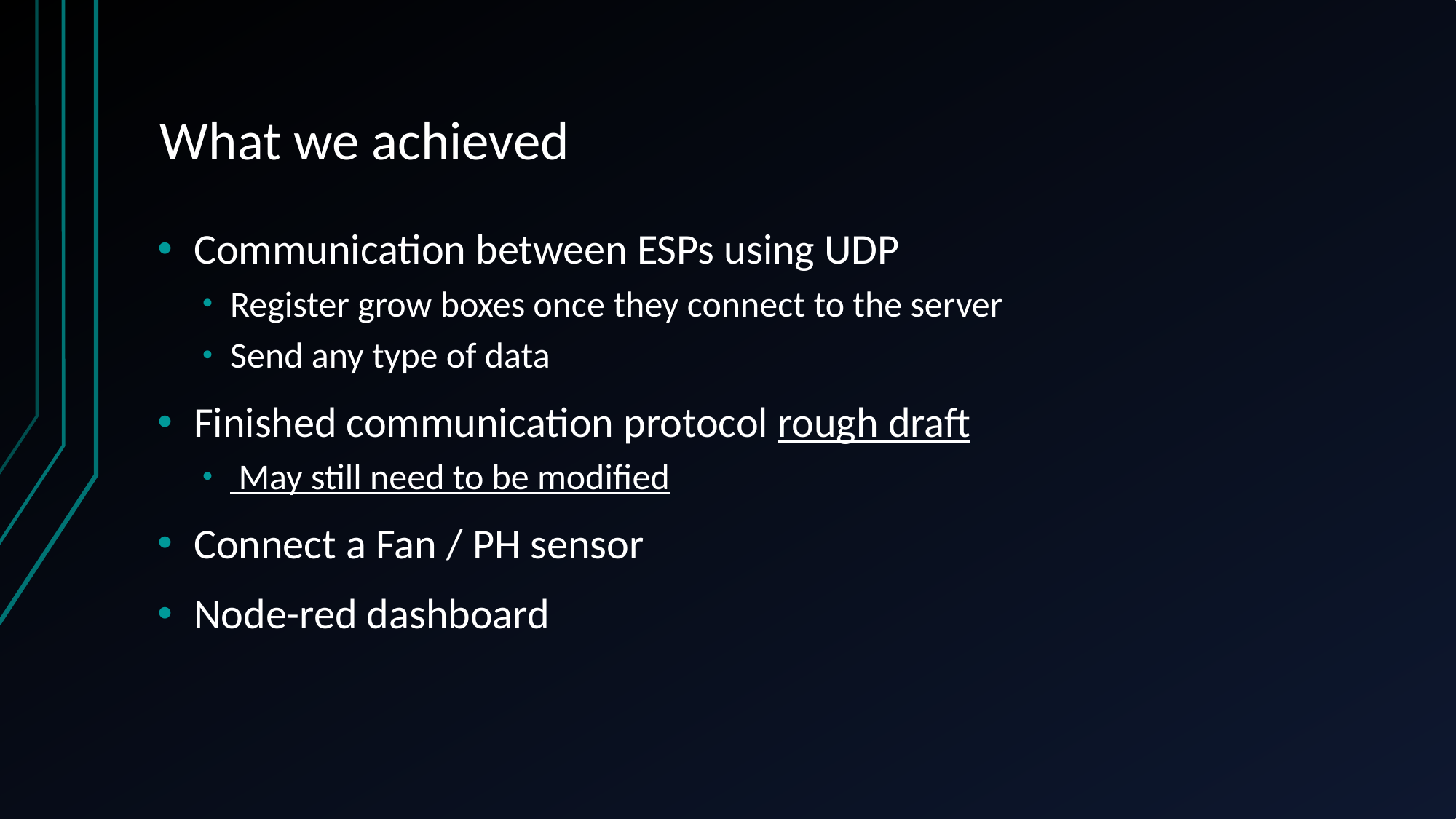

# What we achieved
Communication between ESPs using UDP
Register grow boxes once they connect to the server
Send any type of data
Finished communication protocol rough draft
 May still need to be modified
Connect a Fan / PH sensor
Node-red dashboard